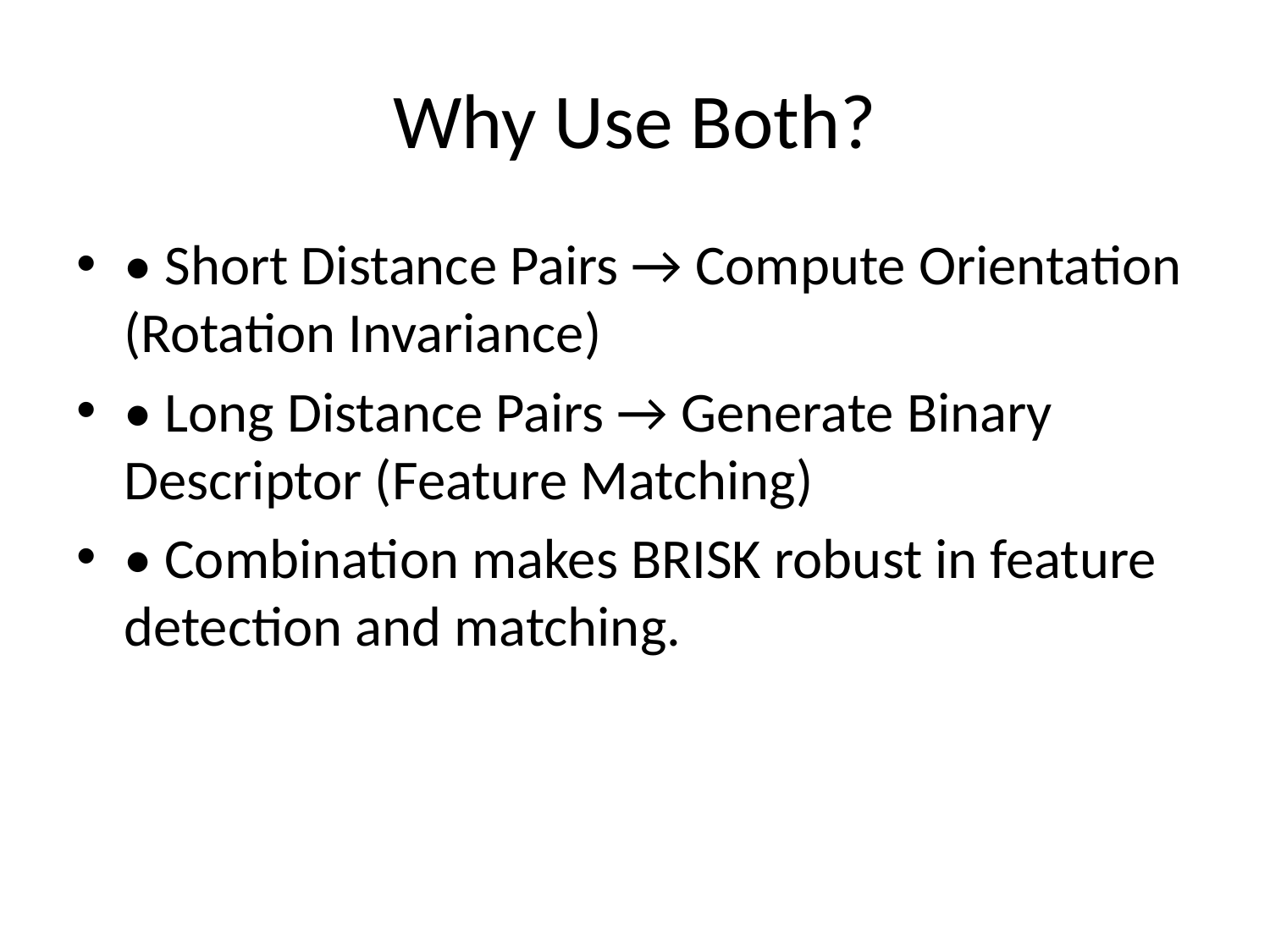

# Why Use Both?
• Short Distance Pairs → Compute Orientation (Rotation Invariance)
• Long Distance Pairs → Generate Binary Descriptor (Feature Matching)
• Combination makes BRISK robust in feature detection and matching.